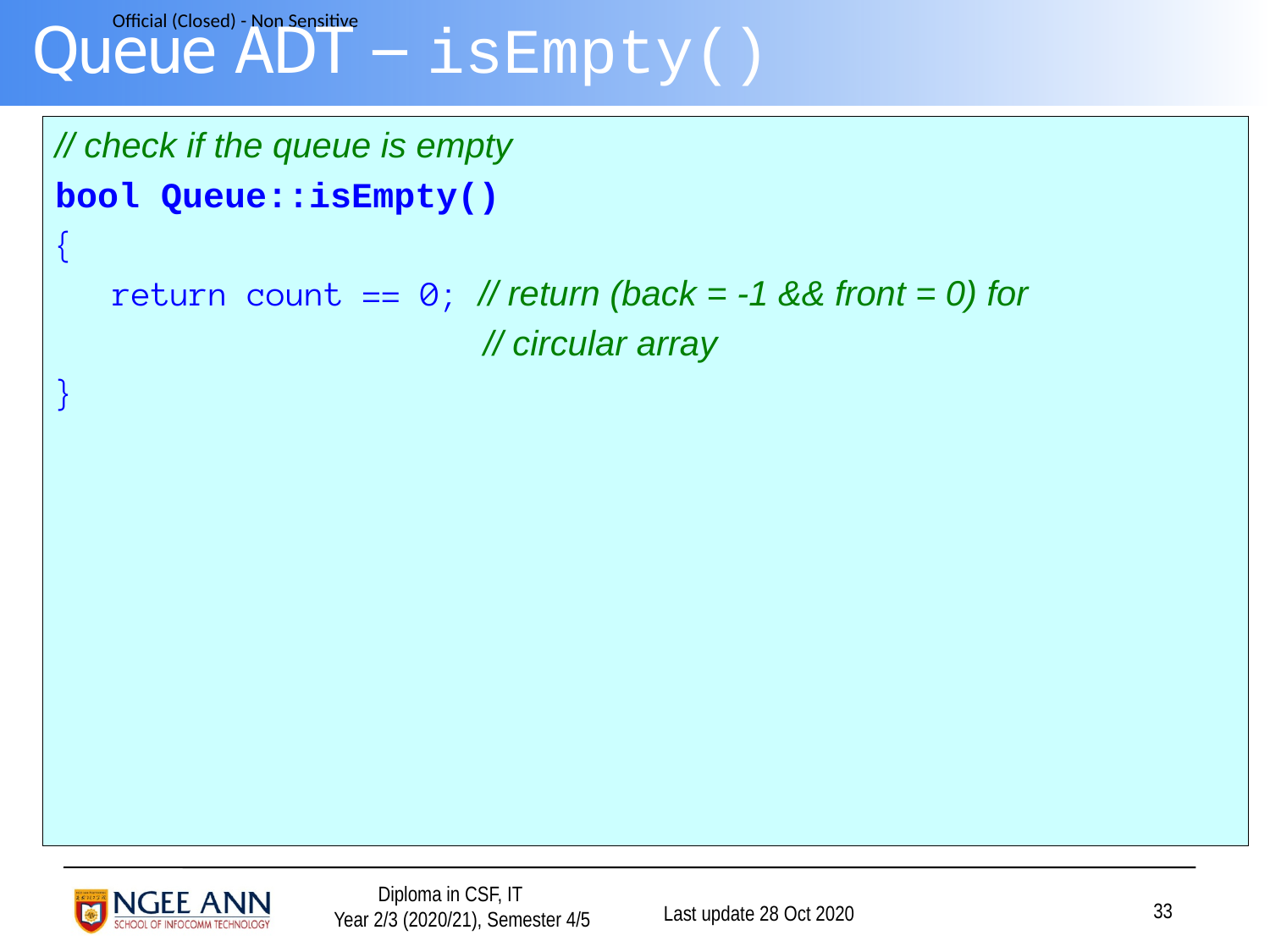

# Queue ADT – isEmpty()
// check if the queue is empty
bool Queue::isEmpty()
{
   return count == 0; // return (back = -1 && front = 0) for
                                            // circular array
}